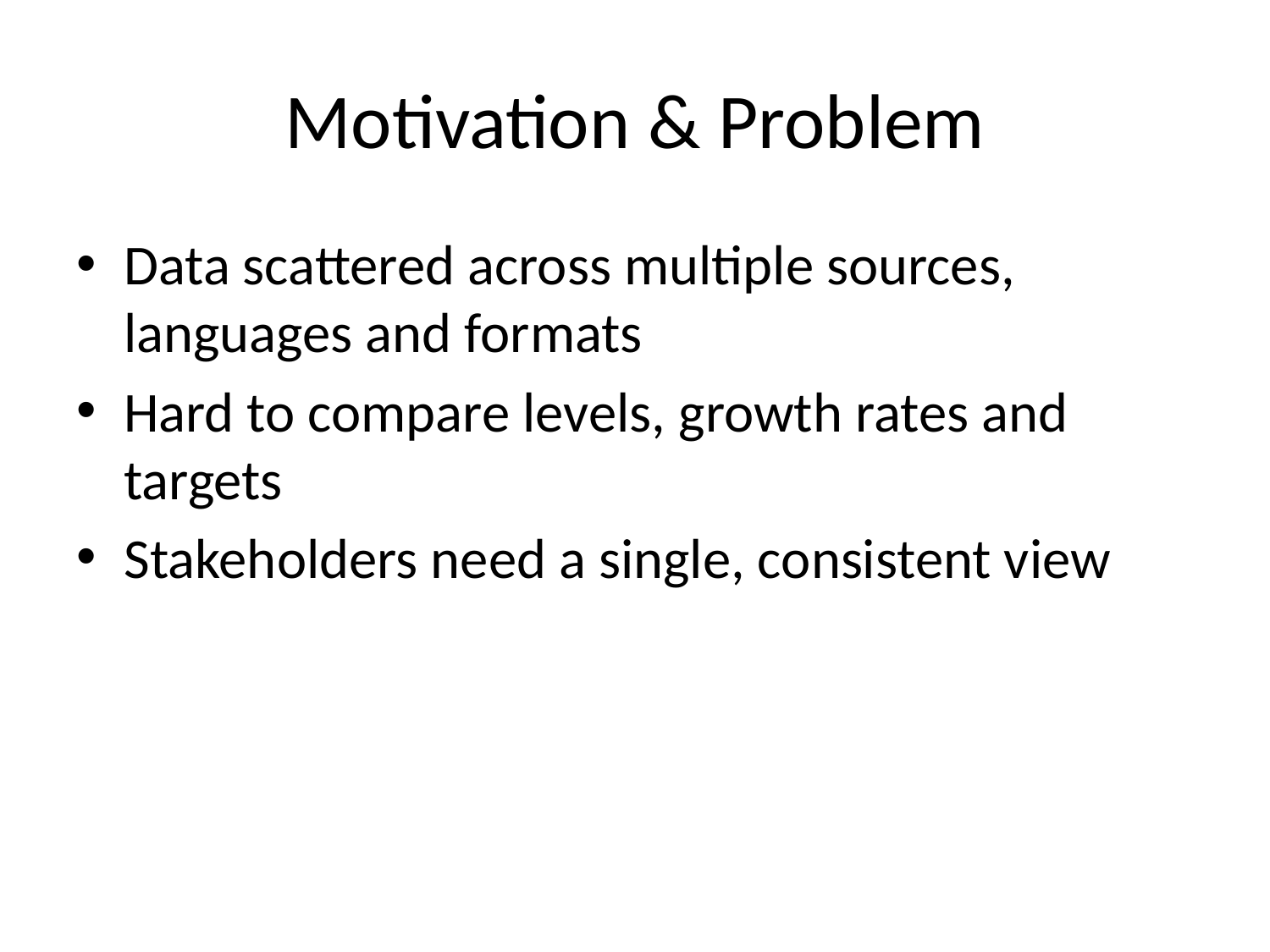

# Motivation & Problem
Data scattered across multiple sources, languages and formats
Hard to compare levels, growth rates and targets
Stakeholders need a single, consistent view